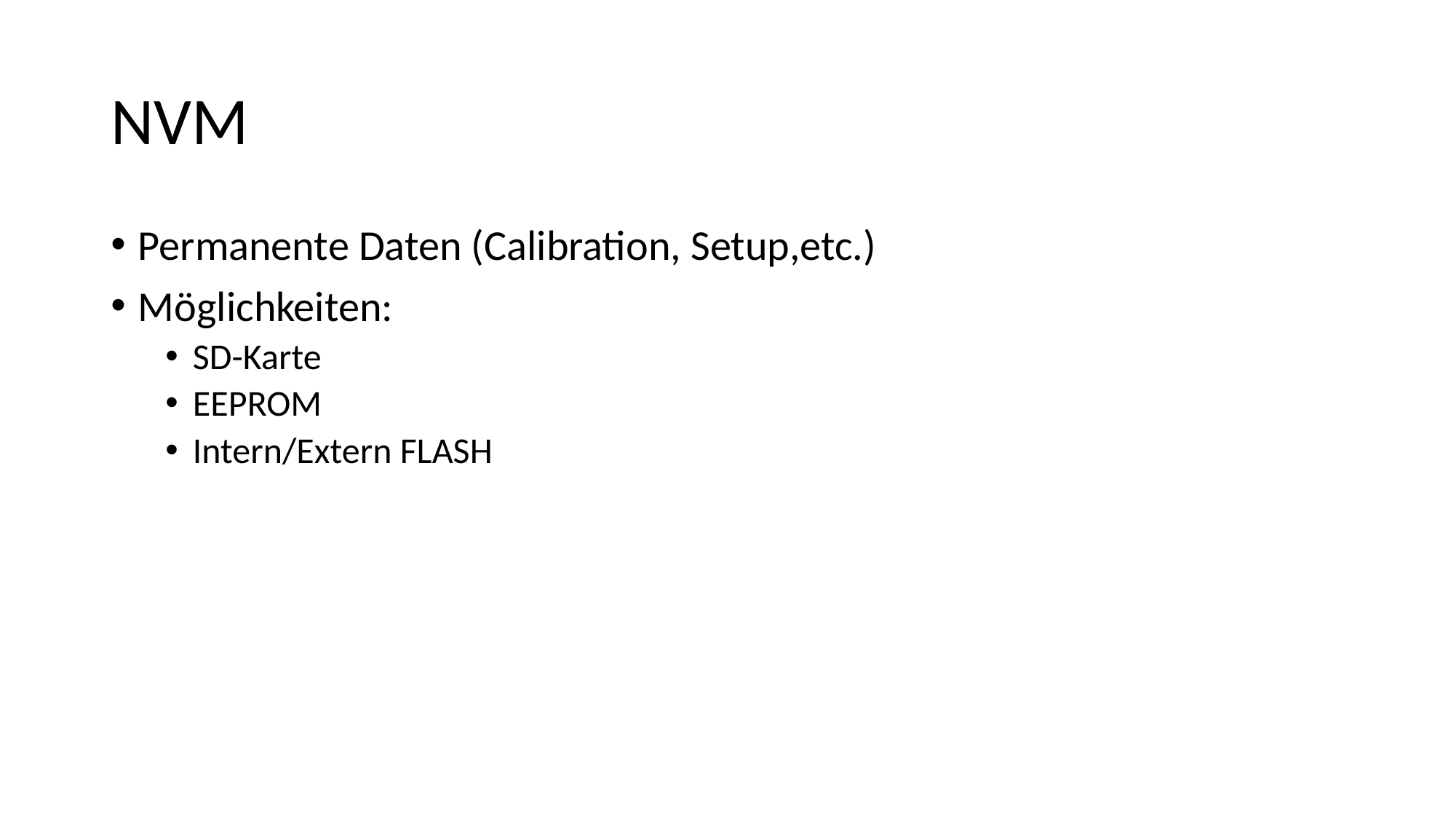

# NVM
Permanente Daten (Calibration, Setup,etc.)
Möglichkeiten:
SD-Karte
EEPROM
Intern/Extern FLASH